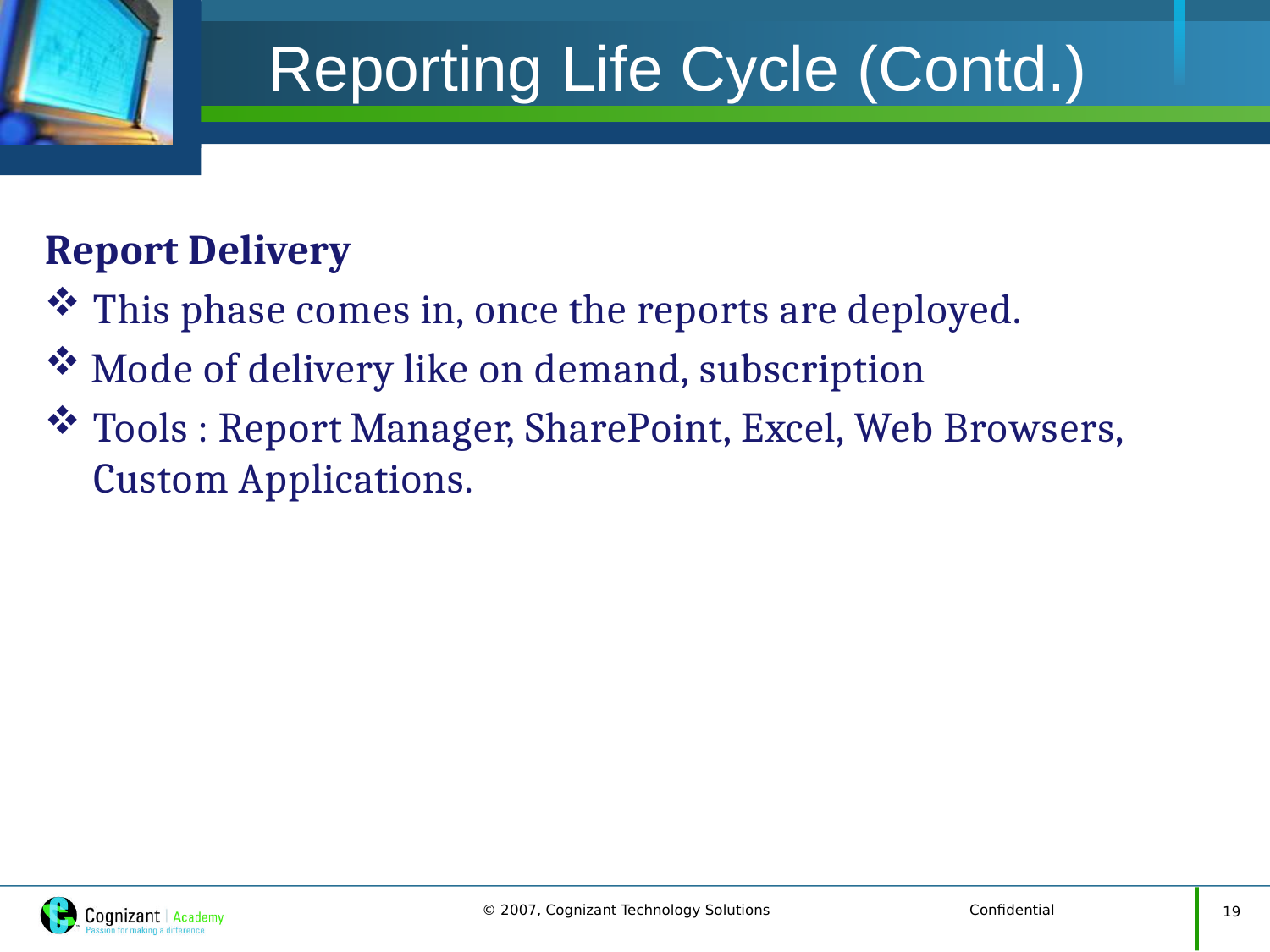

# Reporting Life Cycle (Contd.)
Report Delivery
This phase comes in, once the reports are deployed.
Mode of delivery like on demand, subscription
Tools : Report Manager, SharePoint, Excel, Web Browsers, Custom Applications.

19